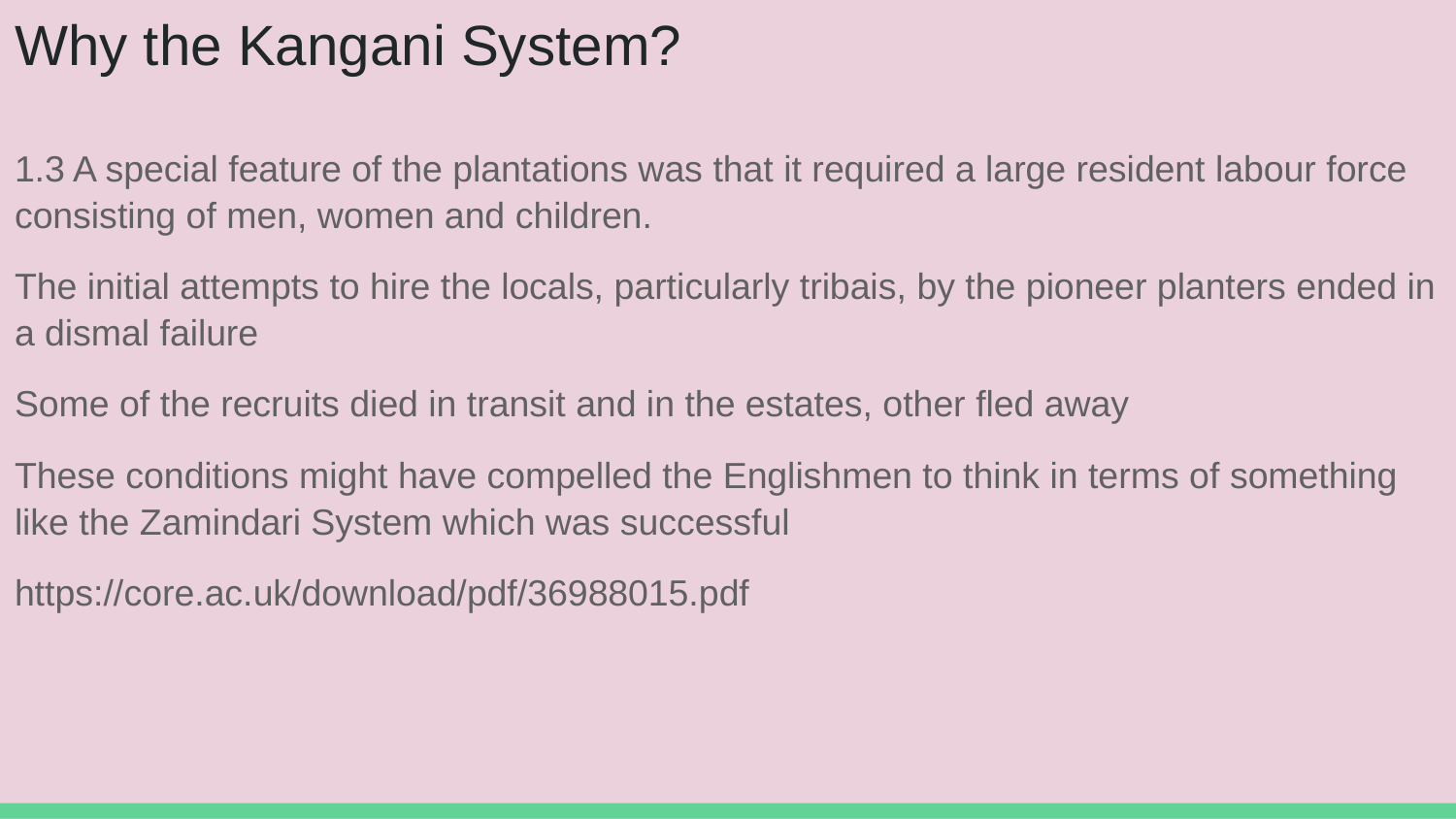

# Why the Kangani System?
1.3 A special feature of the plantations was that it required a large resident labour force consisting of men, women and children.
The initial attempts to hire the locals, particularly tribais, by the pioneer planters ended in a dismal failure
Some of the recruits died in transit and in the estates, other fled away
These conditions might have compelled the Englishmen to think in terms of something like the Zamindari System which was successful
https://core.ac.uk/download/pdf/36988015.pdf